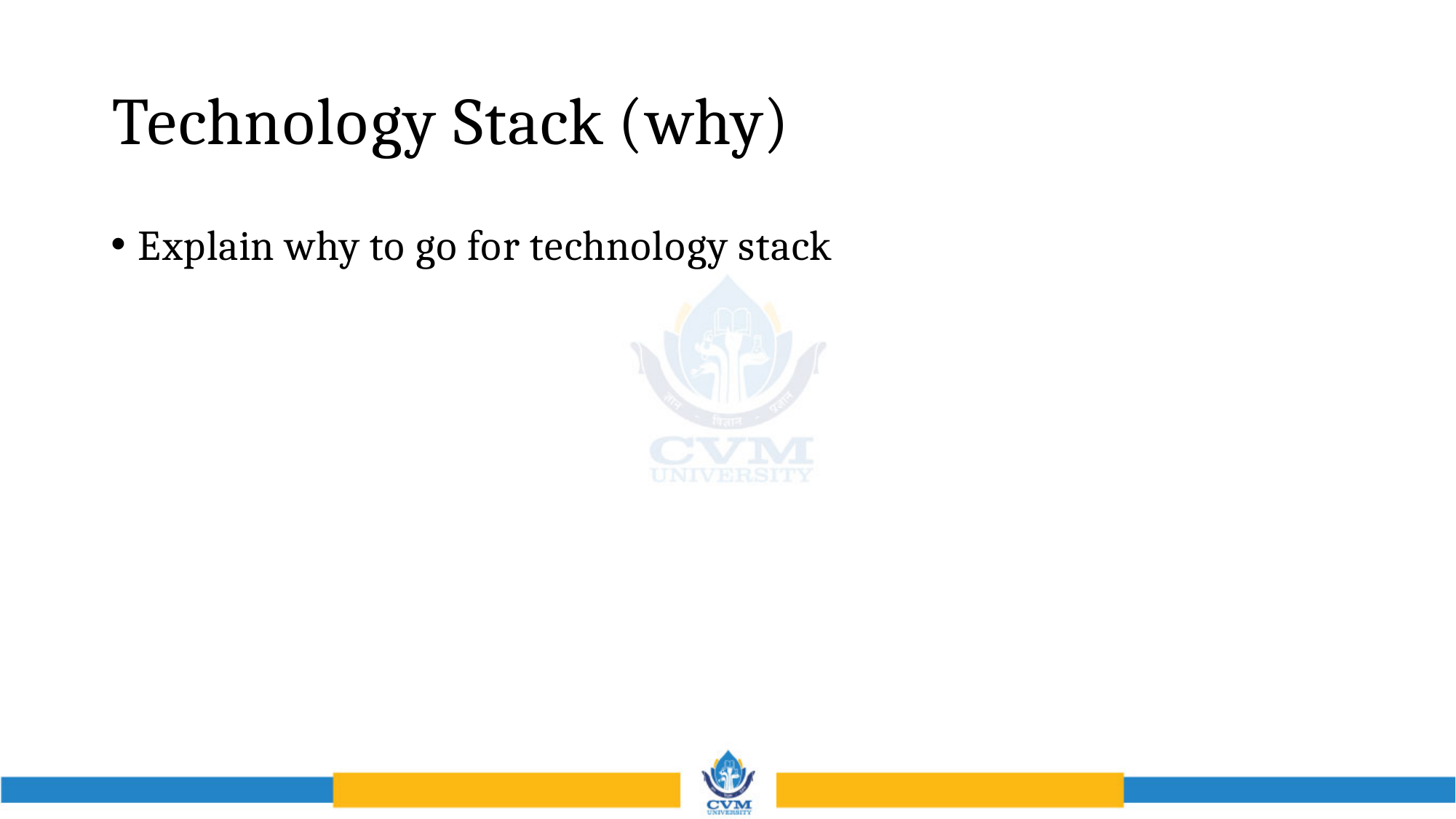

# Technology Stack (why)
Explain why to go for technology stack